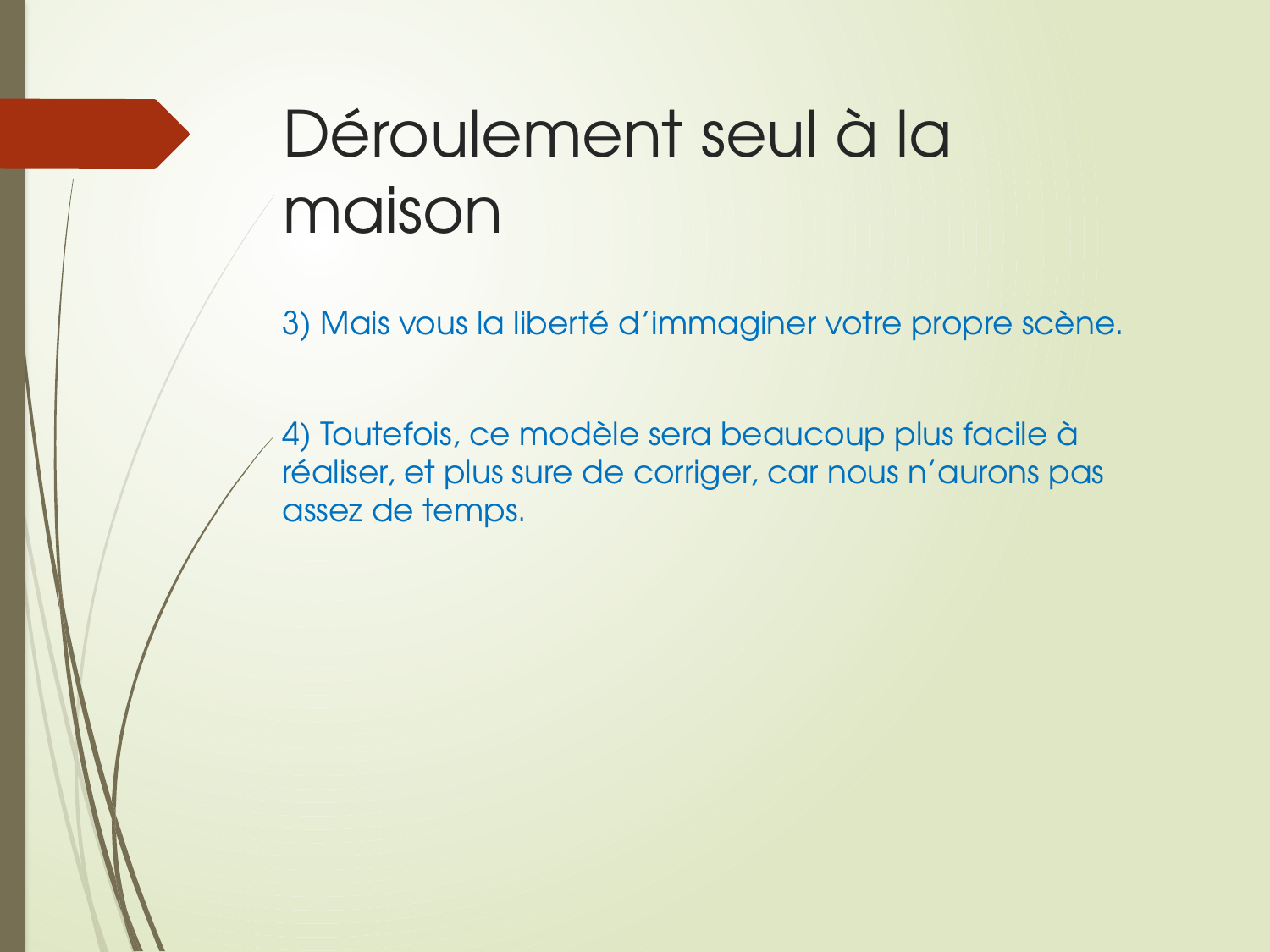

# Déroulement seul à la maison
3) Mais vous la liberté d’immaginer votre propre scène.

4) Toutefois, ce modèle sera beaucoup plus facile à réaliser, et plus sure de corriger, car nous n’aurons pas assez de temps.